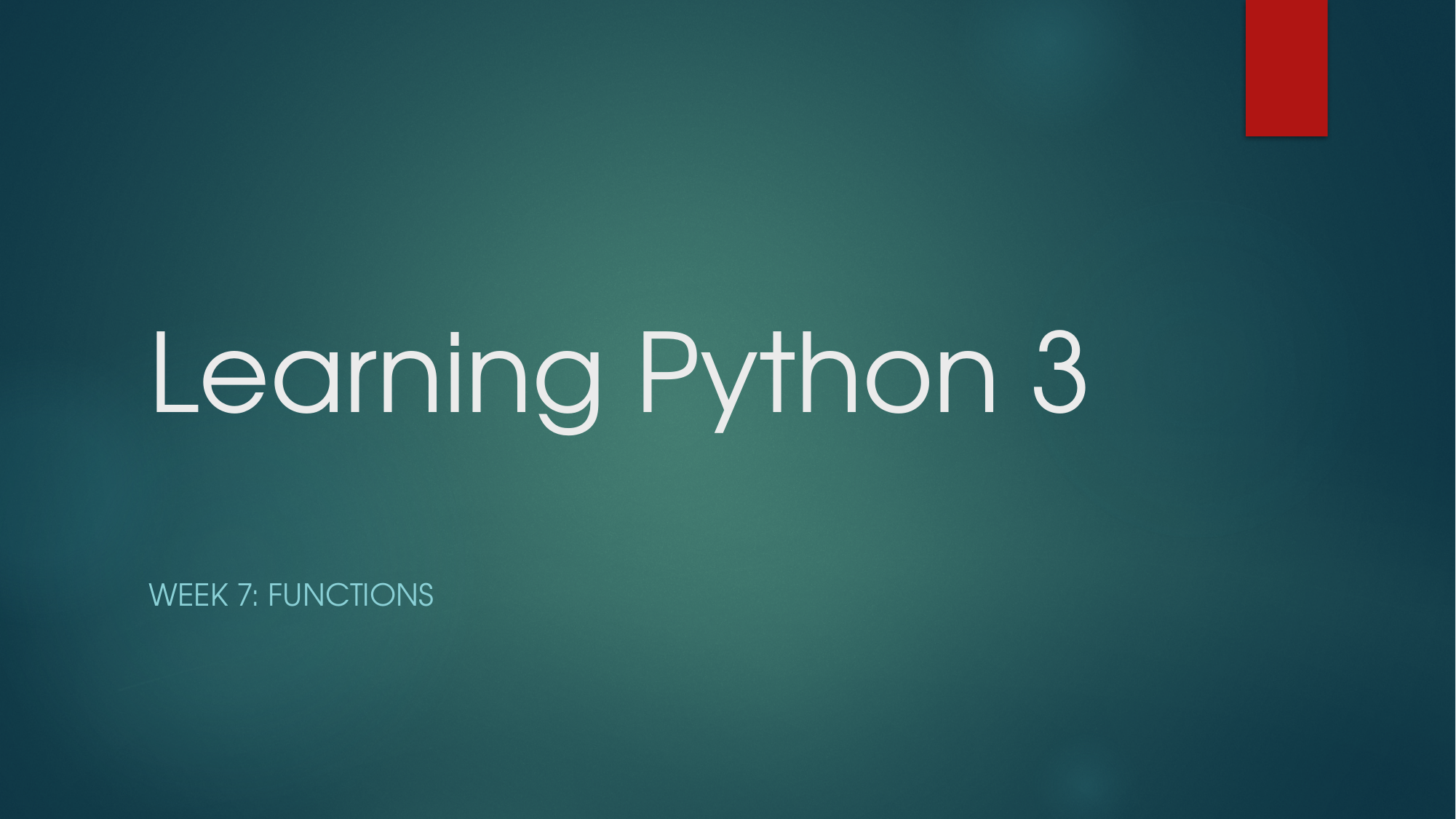

# Learning Python 3
Week 7: Functions